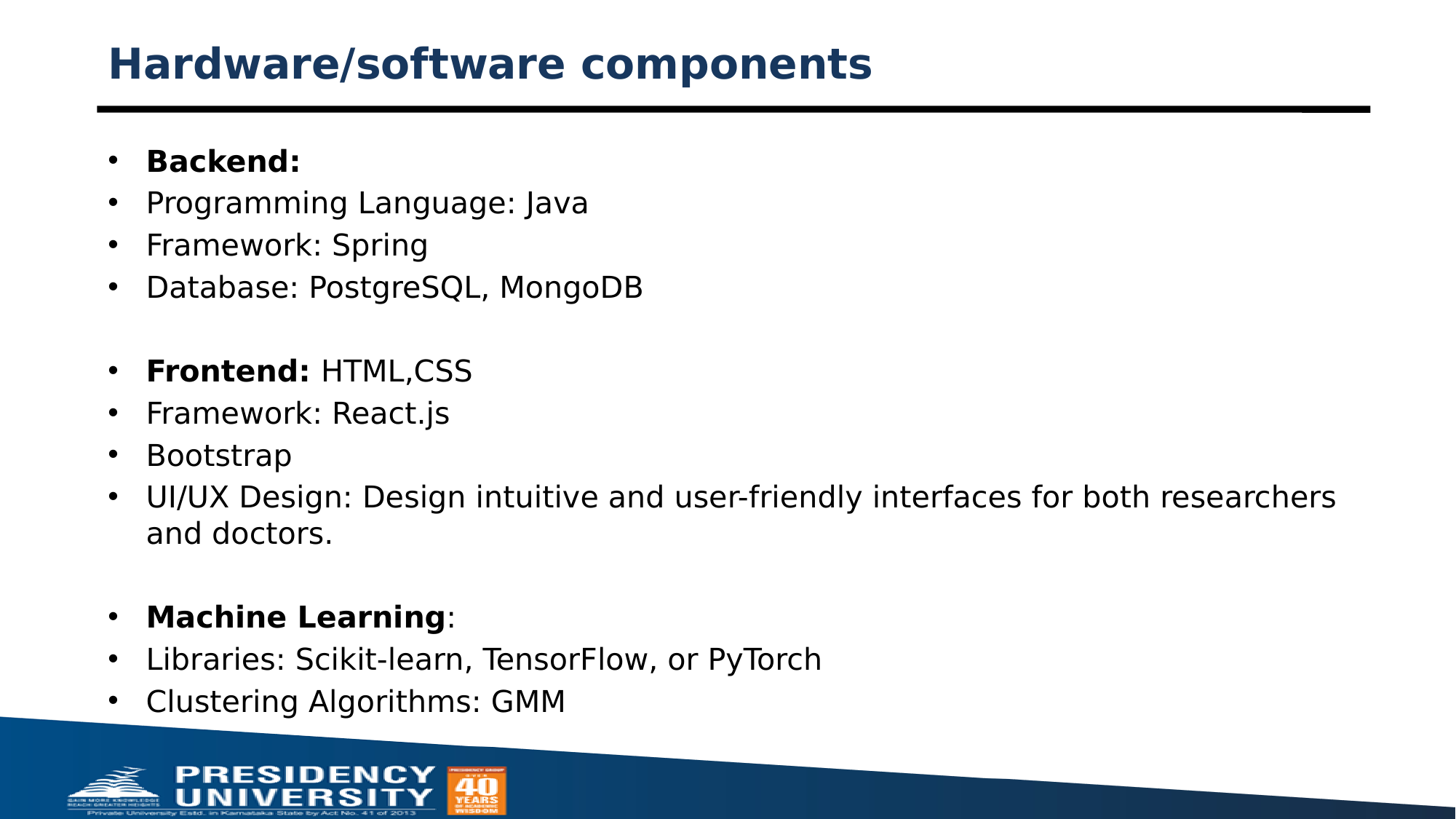

# Hardware/software components
Backend:
Programming Language: Java
Framework: Spring
Database: PostgreSQL, MongoDB

Frontend: HTML,CSS
Framework: React.js
Bootstrap
UI/UX Design: Design intuitive and user-friendly interfaces for both researchers and doctors.

Machine Learning:
Libraries: Scikit-learn, TensorFlow, or PyTorch
Clustering Algorithms: GMM